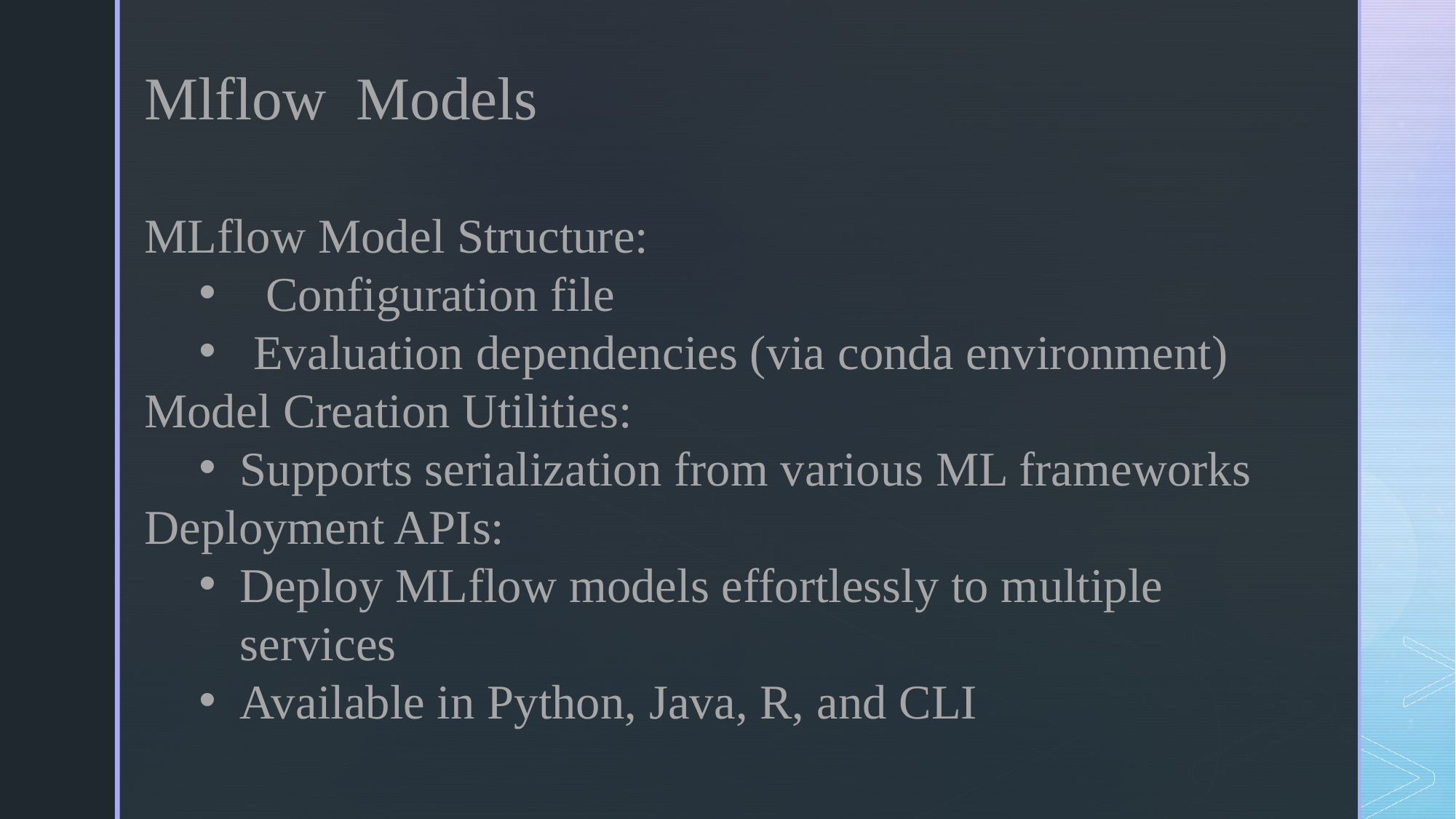

Mlflow  Models

MLflow Model Structure:
 Configuration file
Evaluation dependencies (via conda environment)
Model Creation Utilities:
Supports serialization from various ML frameworks
Deployment APIs:
Deploy MLflow models effortlessly to multiple services
Available in Python, Java, R, and CLI